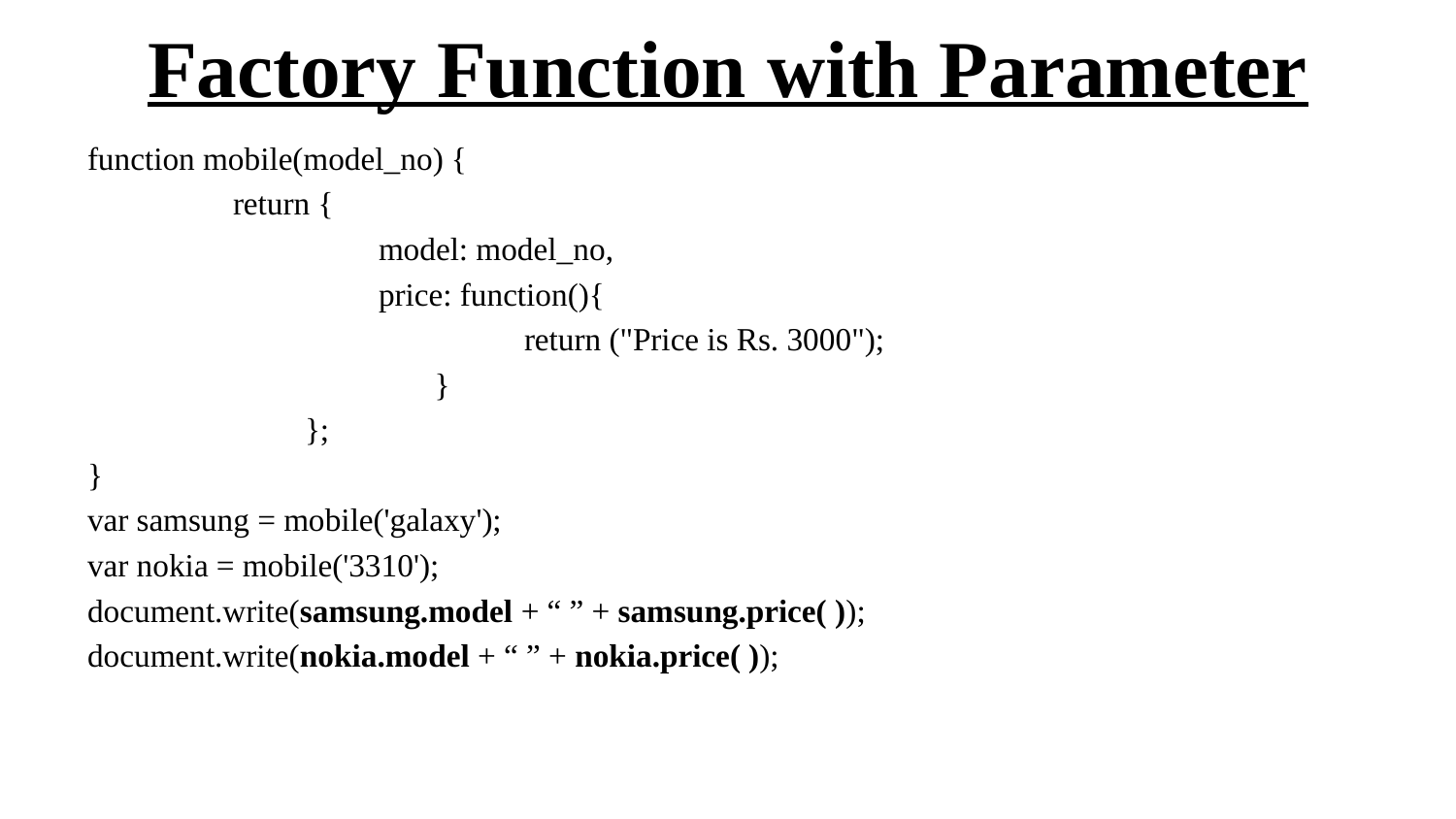

# Factory Function with Parameter
function mobile(model_no) {
	return {
		model: model_no,
		price: function(){
			return ("Price is Rs. 3000");
		       }
	         };
}
var samsung = mobile('galaxy');
var nokia = mobile('3310');
document.write(samsung.model + “ ” + samsung.price( ));
document.write(nokia.model + “ ” + nokia.price( ));